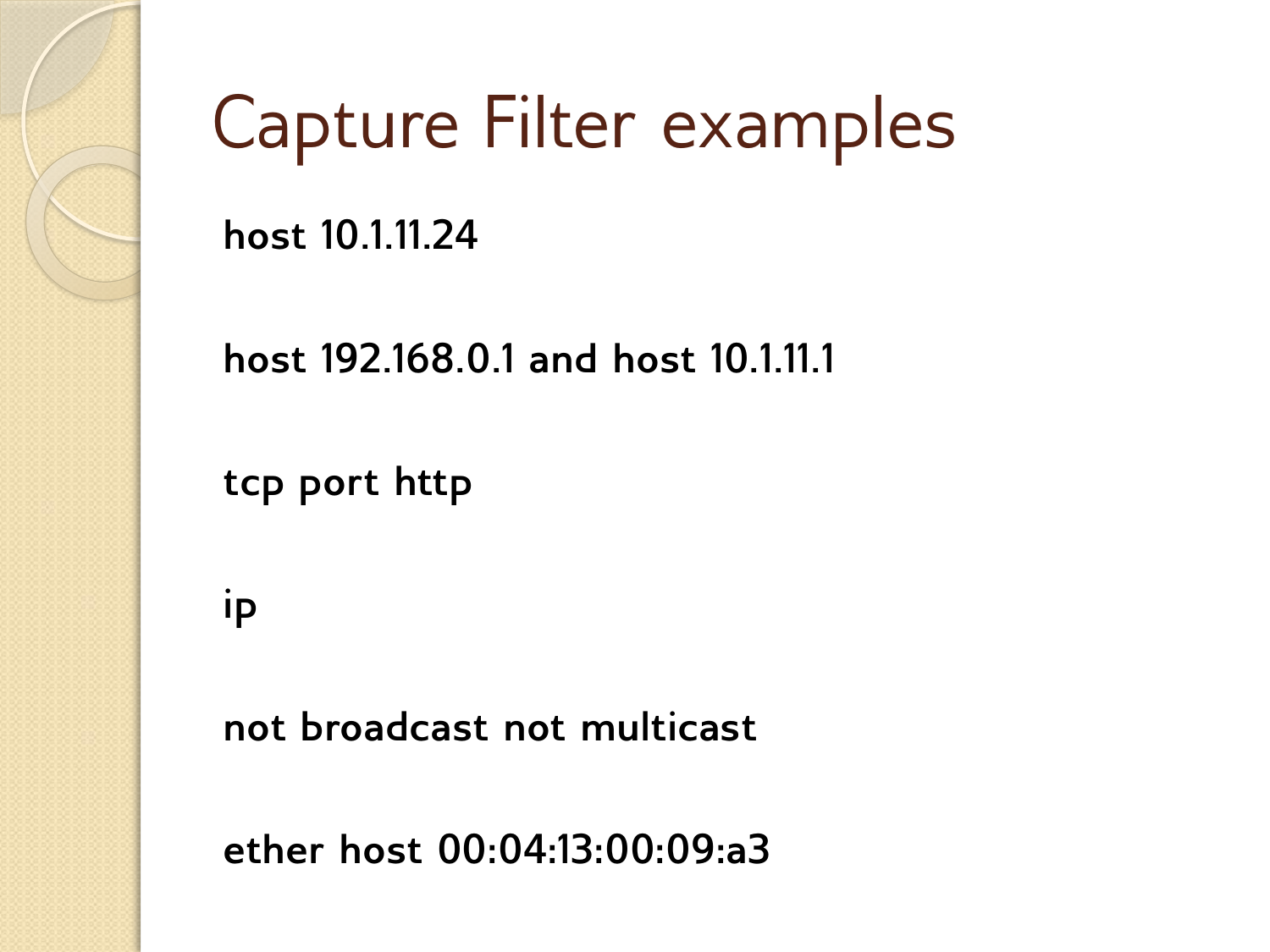

# Capture Filter examples
host 10.1.11.24

host 192.168.0.1 and host 10.1.11.1

tcp port http

ip

not broadcast not multicast

ether host 00:04:13:00:09:a3